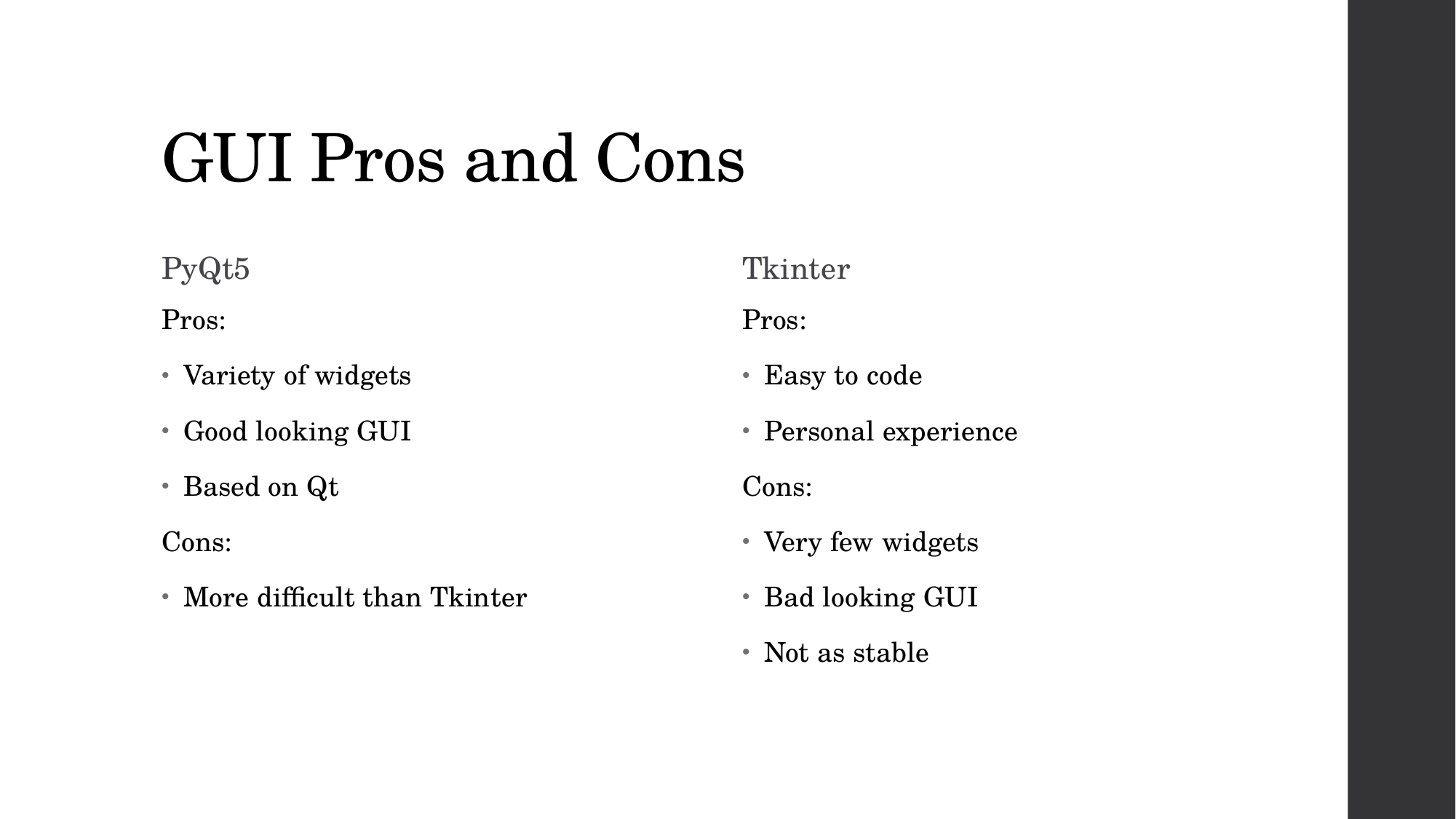

# GUI Pros and Cons
PyQt5
Tkinter
Pros:
Variety of widgets
Good looking GUI
Based on Qt
Cons:
More difficult than Tkinter
Pros:
Easy to code
Personal experience
Cons:
Very few widgets
Bad looking GUI
Not as stable